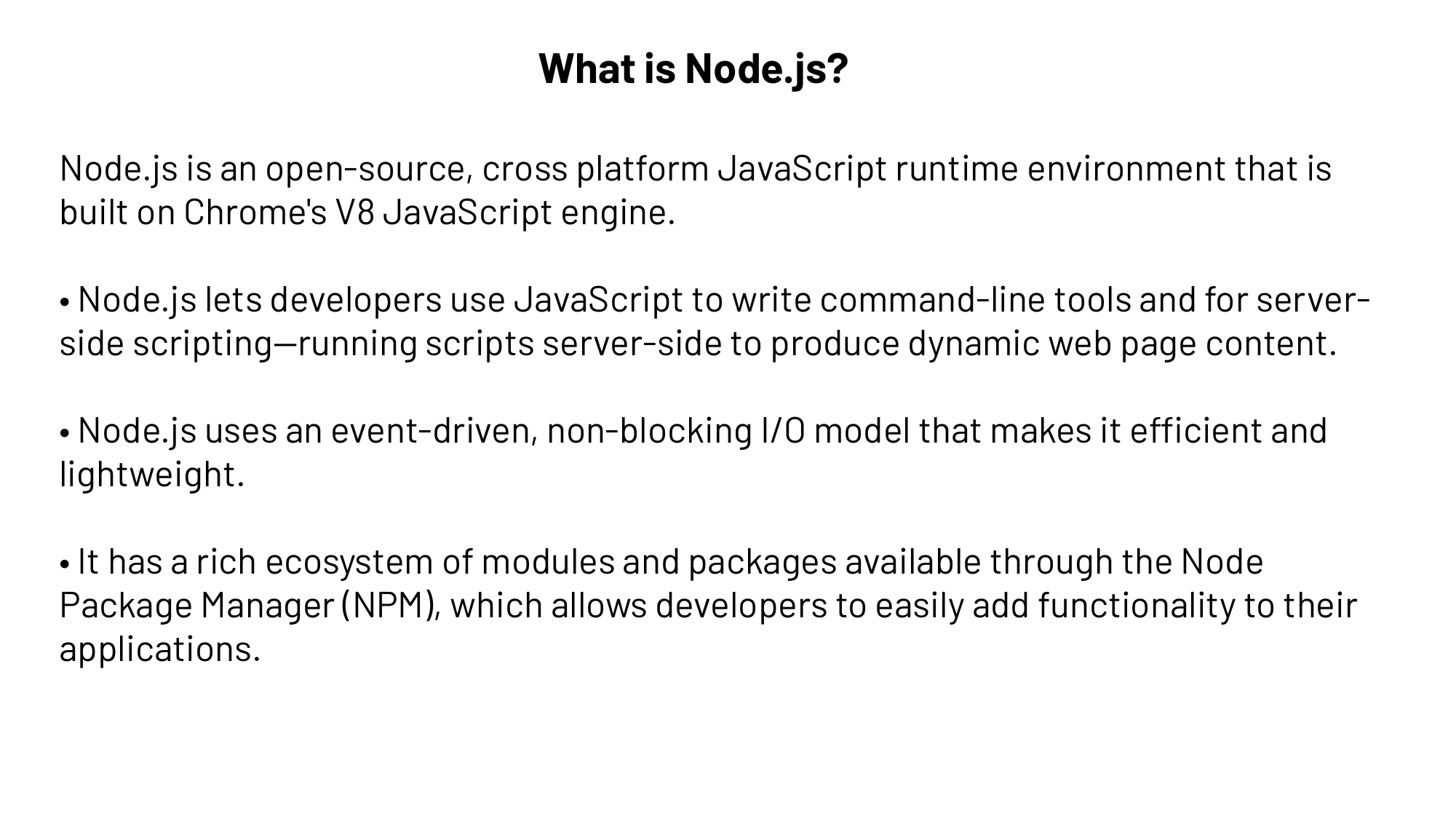

What is Node.js?
Node.js is an open-source, cross platform JavaScript runtime environment that is built on Chrome's V8 JavaScript engine.

• Node.js lets developers use JavaScript to write command-line tools and for server-side scripting—running scripts server-side to produce dynamic web page content.

• Node.js uses an event-driven, non-blocking I/O model that makes it efficient and lightweight.

• It has a rich ecosystem of modules and packages available through the Node Package Manager (NPM), which allows developers to easily add functionality to their applications.